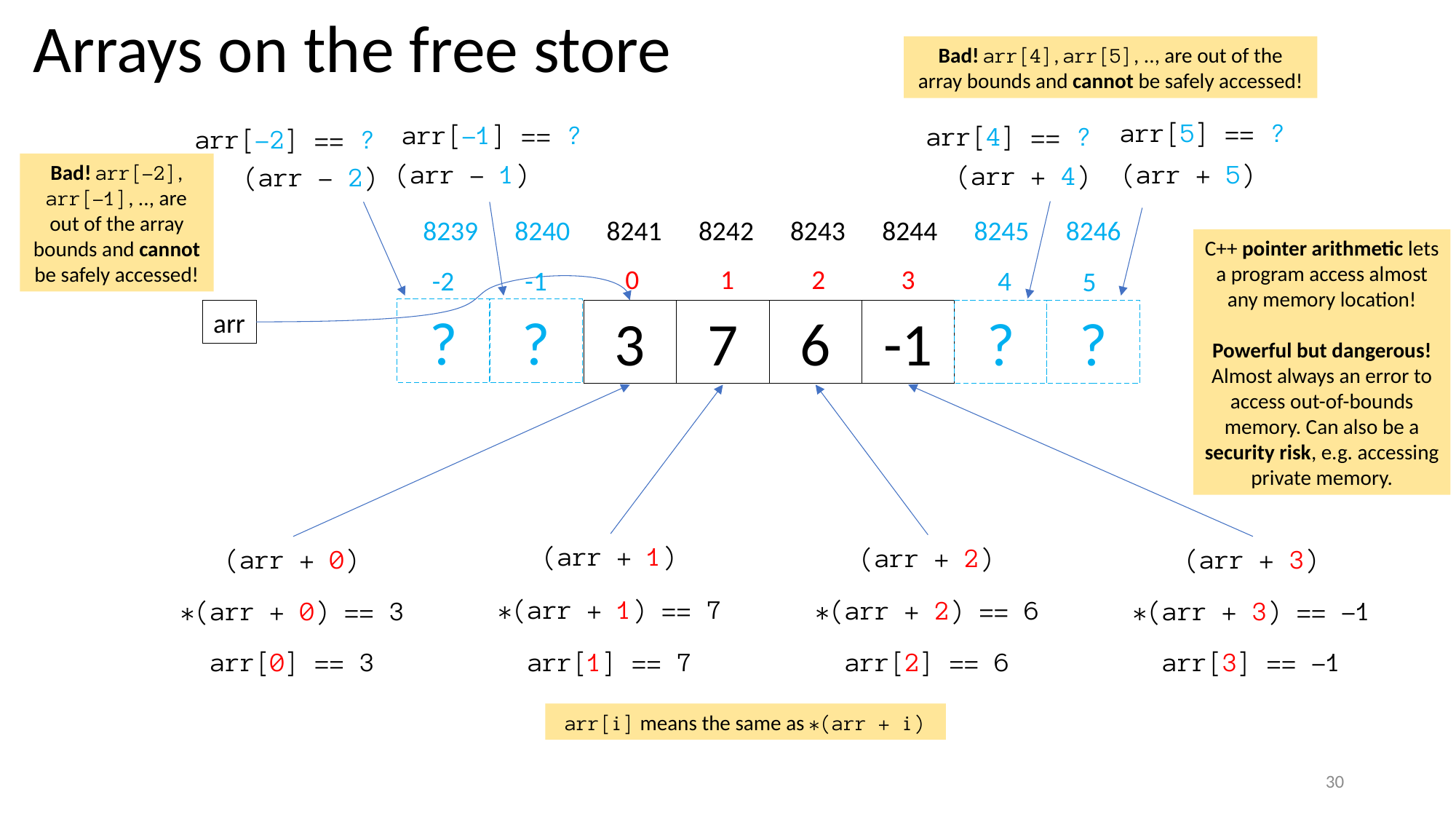

# Arrays on the free store
Bad! arr[4], arr[5], .., are out of the array bounds and cannot be safely accessed!
arr[5] == ?
arr[-1] == ?
arr[4] == ?
arr[-2] == ?
(arr - 1)
(arr + 5)
(arr + 4)
Bad! arr[-2], arr[-1], .., are out of the array bounds and cannot be safely accessed!
(arr - 2)
8239
8240
8241
8242
8243
8244
8245
8246
C++ pointer arithmetic lets a program access almost any memory location!

Powerful but dangerous!
Almost always an error to access out-of-bounds memory. Can also be a security risk, e.g. accessing private memory.
0
1
2
3
-2
-1
4
5
?
?
arr
3
7
6
-1
?
?
(arr + 1)
(arr + 2)
(arr + 0)
(arr + 3)
*(arr + 1) == 7
*(arr + 2) == 6
*(arr + 0) == 3
*(arr + 3) == -1
arr[0] == 3
arr[1] == 7
arr[2] == 6
arr[3] == -1
arr[i] means the same as *(arr + i)
30